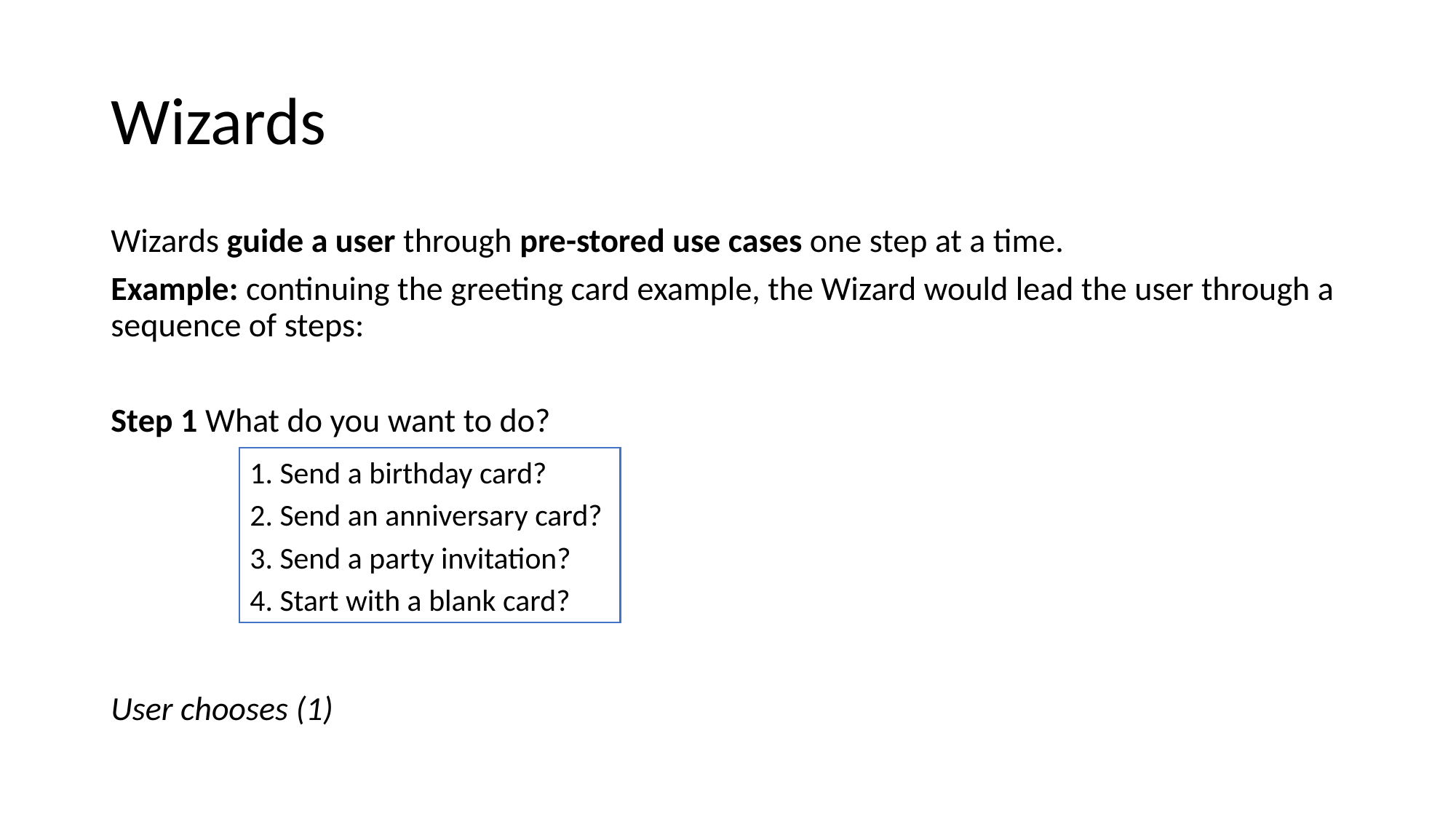

# Wizards
Wizards guide a user through pre-stored use cases one step at a time.
Example: continuing the greeting card example, the Wizard would lead the user through a sequence of steps:

Step 1 What do you want to do?

User chooses (1)

1. Send a birthday card?
2. Send an anniversary card?
3. Send a party invitation?
4. Start with a blank card?